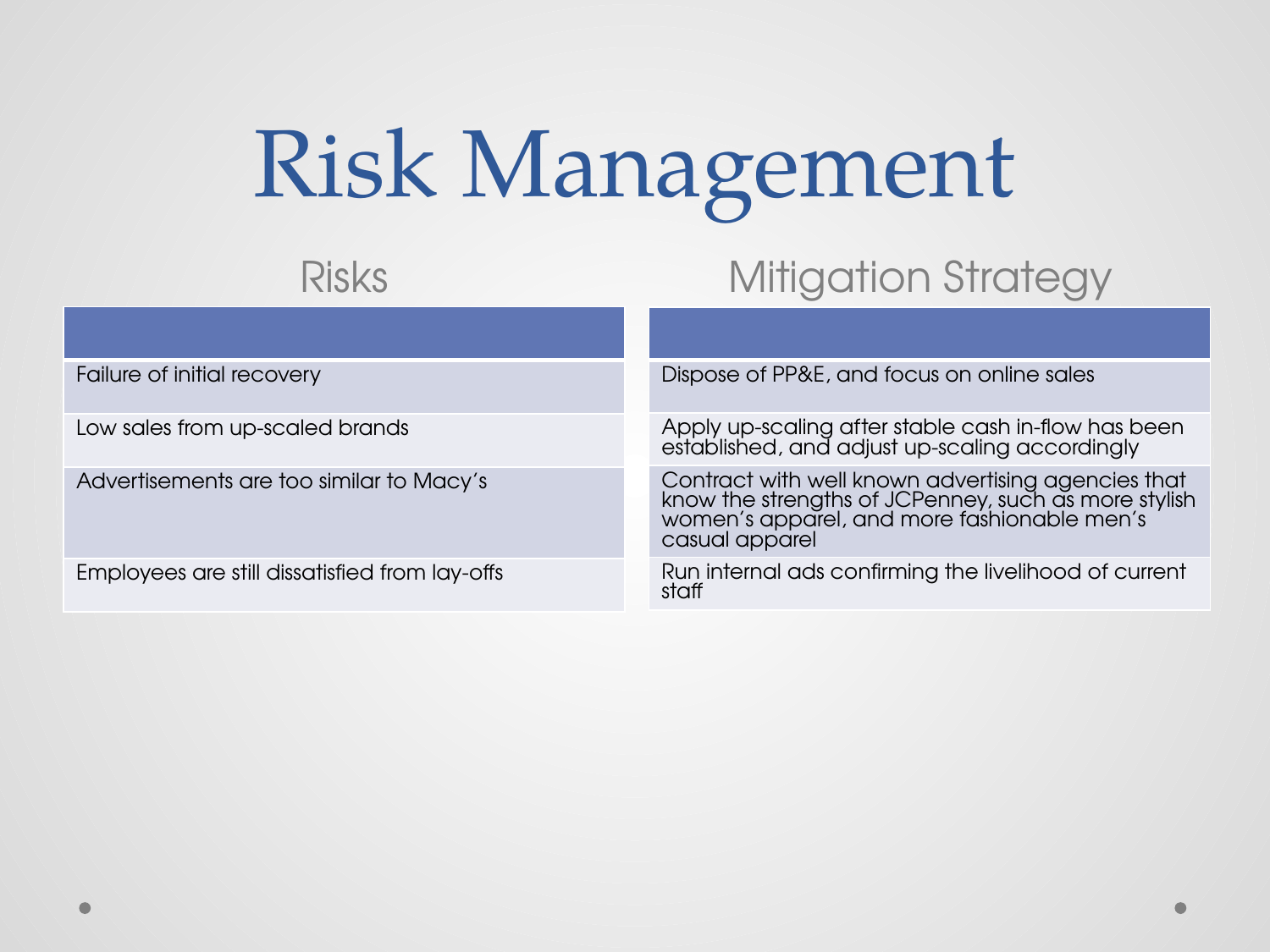

# Risk Management
Risks
Mitigation Strategy
|  |
| --- |
| Failure of initial recovery |
| Low sales from up-scaled brands |
| Advertisements are too similar to Macy’s |
| Employees are still dissatisfied from lay-offs |
|  |
| --- |
| Dispose of PP&E, and focus on online sales |
| Apply up-scaling after stable cash in-flow has been established, and adjust up-scaling accordingly |
| Contract with well known advertising agencies that know the strengths of JCPenney, such as more stylish women’s apparel, and more fashionable men’s casual apparel |
| Run internal ads confirming the livelihood of current staff |